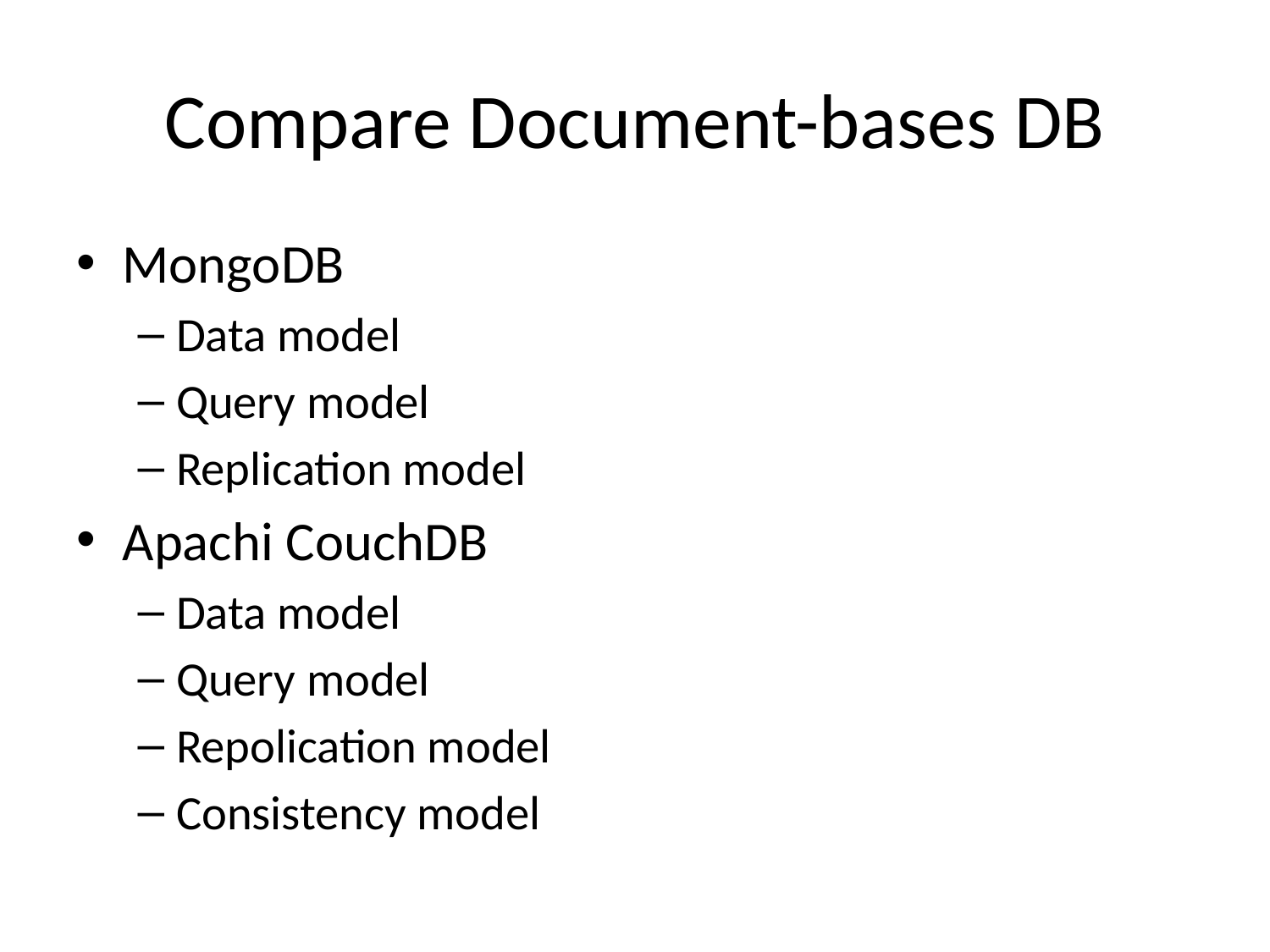

# Compare Document-bases DB
MongoDB
Data model
Query model
Replication model
Apachi CouchDB
Data model
Query model
Repolication model
Consistency model